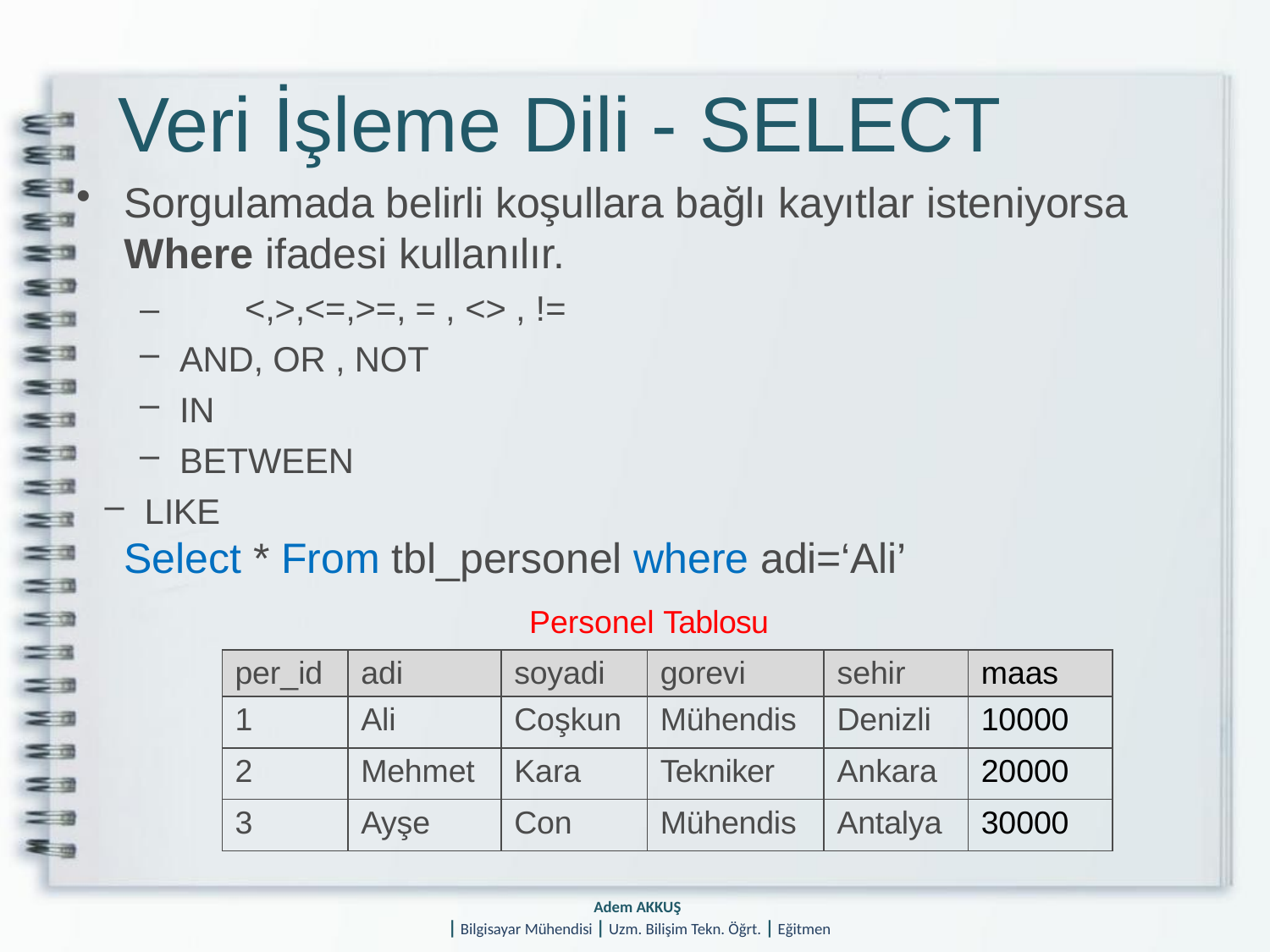

# Veri İşleme Dili - SELECT
Sorgulamada belirli koşullara bağlı kayıtlar isteniyorsa
Where ifadesi kullanılır.
–	<,>,<=,>=, = , <> , !=
AND, OR , NOT
IN
BETWEEN
LIKE
Select * From tbl_personel where adi=‘Ali’

Personel Tablosu
| per\_id | adi | soyadi | gorevi | sehir | maas |
| --- | --- | --- | --- | --- | --- |
| 1 | Ali | Coşkun | Mühendis | Denizli | 10000 |
| 2 | Mehmet | Kara | Tekniker | Ankara | 20000 |
| 3 | Ayşe | Con | Mühendis | Antalya | 30000 |
Adem AKKUŞ
| Bilgisayar Mühendisi | Uzm. Bilişim Tekn. Öğrt. | Eğitmen